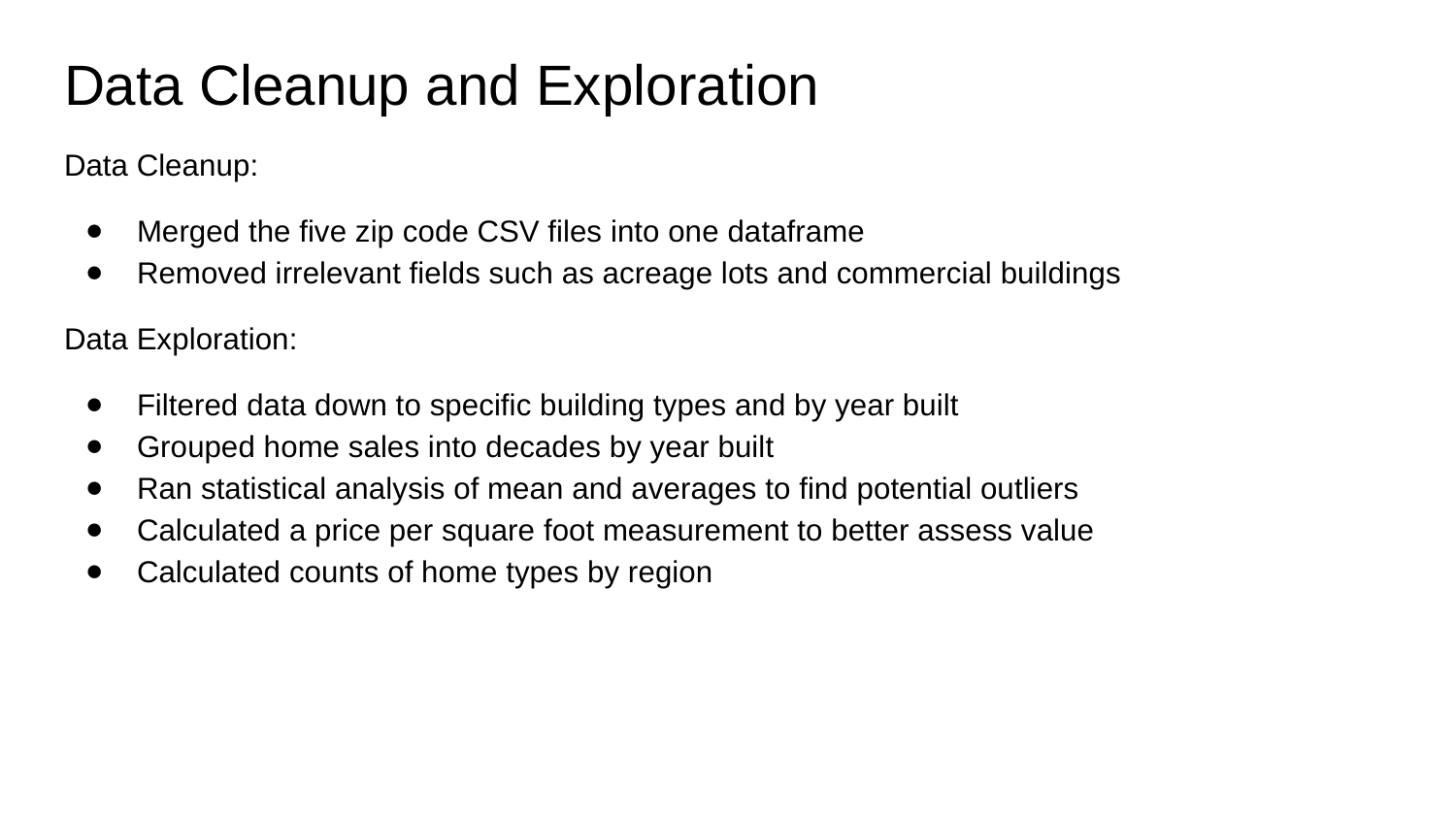

# Data Cleanup and Exploration
Data Cleanup:
Merged the five zip code CSV files into one dataframe
Removed irrelevant fields such as acreage lots and commercial buildings
Data Exploration:
Filtered data down to specific building types and by year built
Grouped home sales into decades by year built
Ran statistical analysis of mean and averages to find potential outliers
Calculated a price per square foot measurement to better assess value
Calculated counts of home types by region